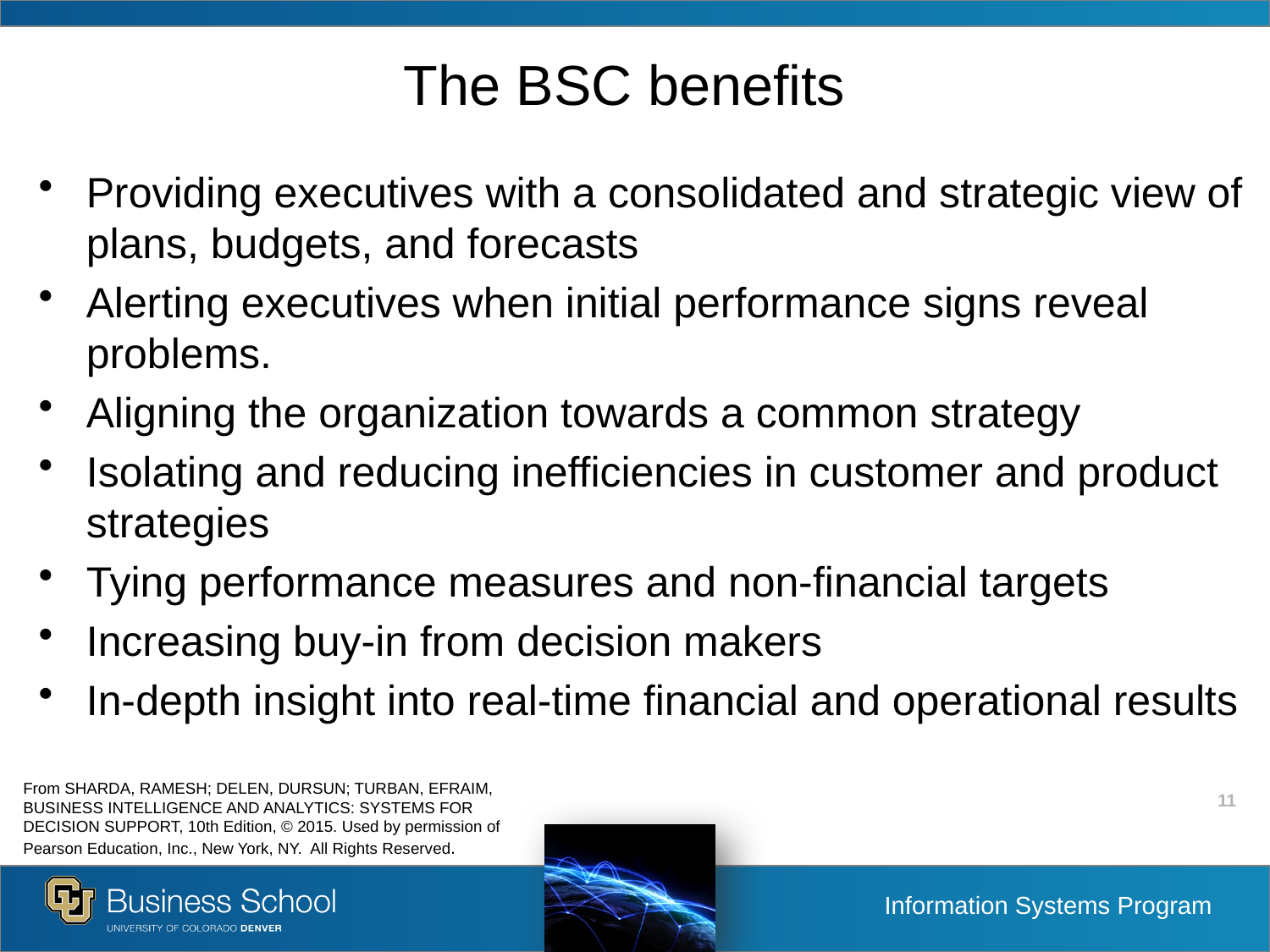

# The BSC benefits
Providing executives with a consolidated and strategic view of plans, budgets, and forecasts
Alerting executives when initial performance signs reveal problems.
Aligning the organization towards a common strategy
Isolating and reducing inefficiencies in customer and product strategies
Tying performance measures and non-financial targets
Increasing buy-in from decision makers
In-depth insight into real-time financial and operational results
From SHARDA, RAMESH; DELEN, DURSUN; TURBAN, EFRAIM, BUSINESS INTELLIGENCE AND ANALYTICS: SYSTEMS FOR DECISION SUPPORT, 10th Edition, © 2015. Used by permission of Pearson Education, Inc., New York, NY.  All Rights Reserved.